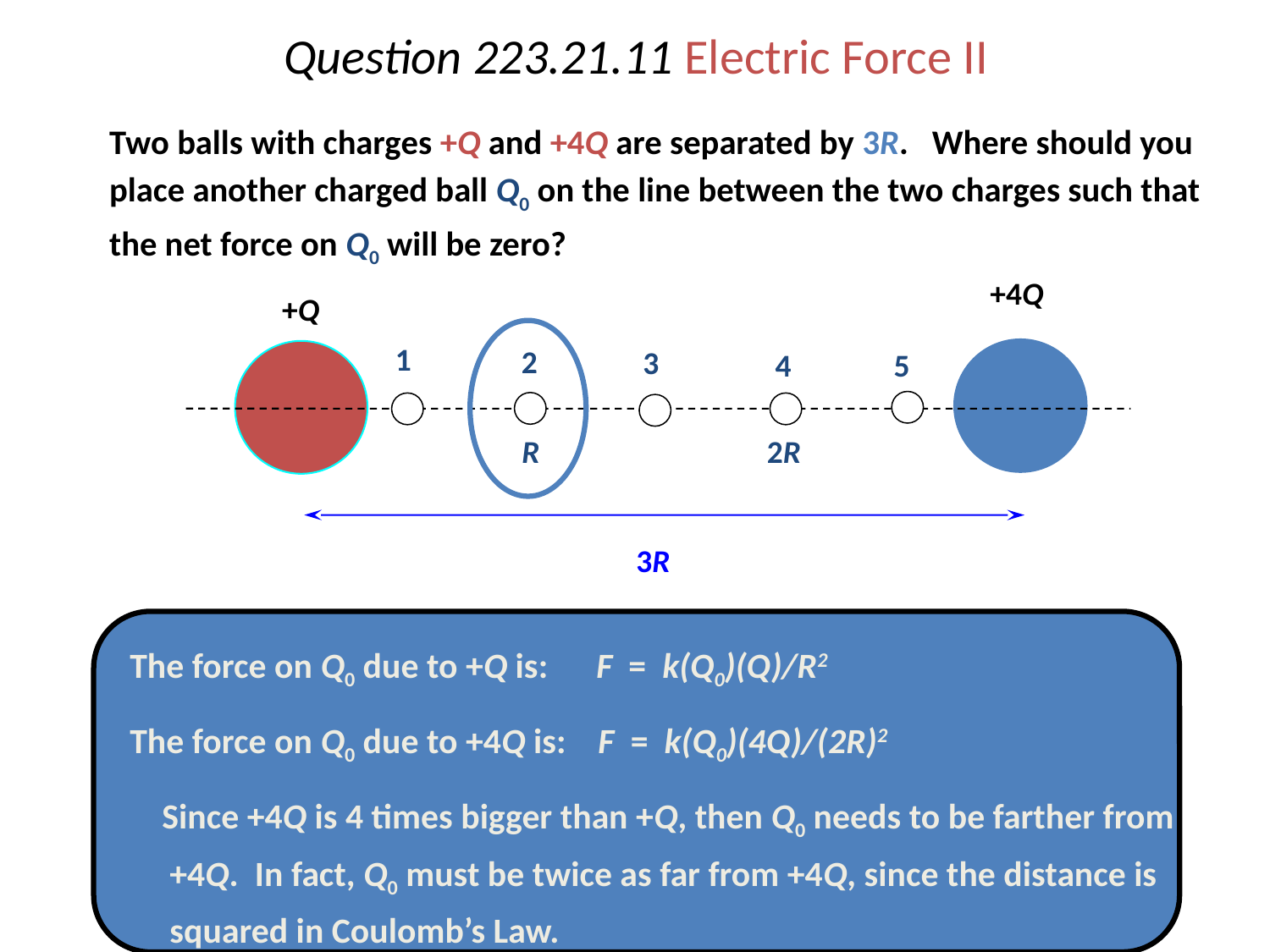

# Question 223.21.11 Electric Force II
	Two balls with charges +Q and +4Q are separated by 3R.   Where should you place another charged ball Q0 on the line between the two charges such that the net force on Q0 will be zero?

+4Q
+Q
1

2
3

5
4

2R
R

3R

The force on Q0 due to +Q is:      F  =  k(Q0)(Q)/R2
The force on Q0 due to +4Q is:    F  =  k(Q0)(4Q)/(2R)2
    Since +4Q is 4 times bigger than +Q, then Q0 needs to be farther from +4Q.  In fact, Q0 must be twice as far from +4Q, since the distance is squared in Coulomb’s Law.